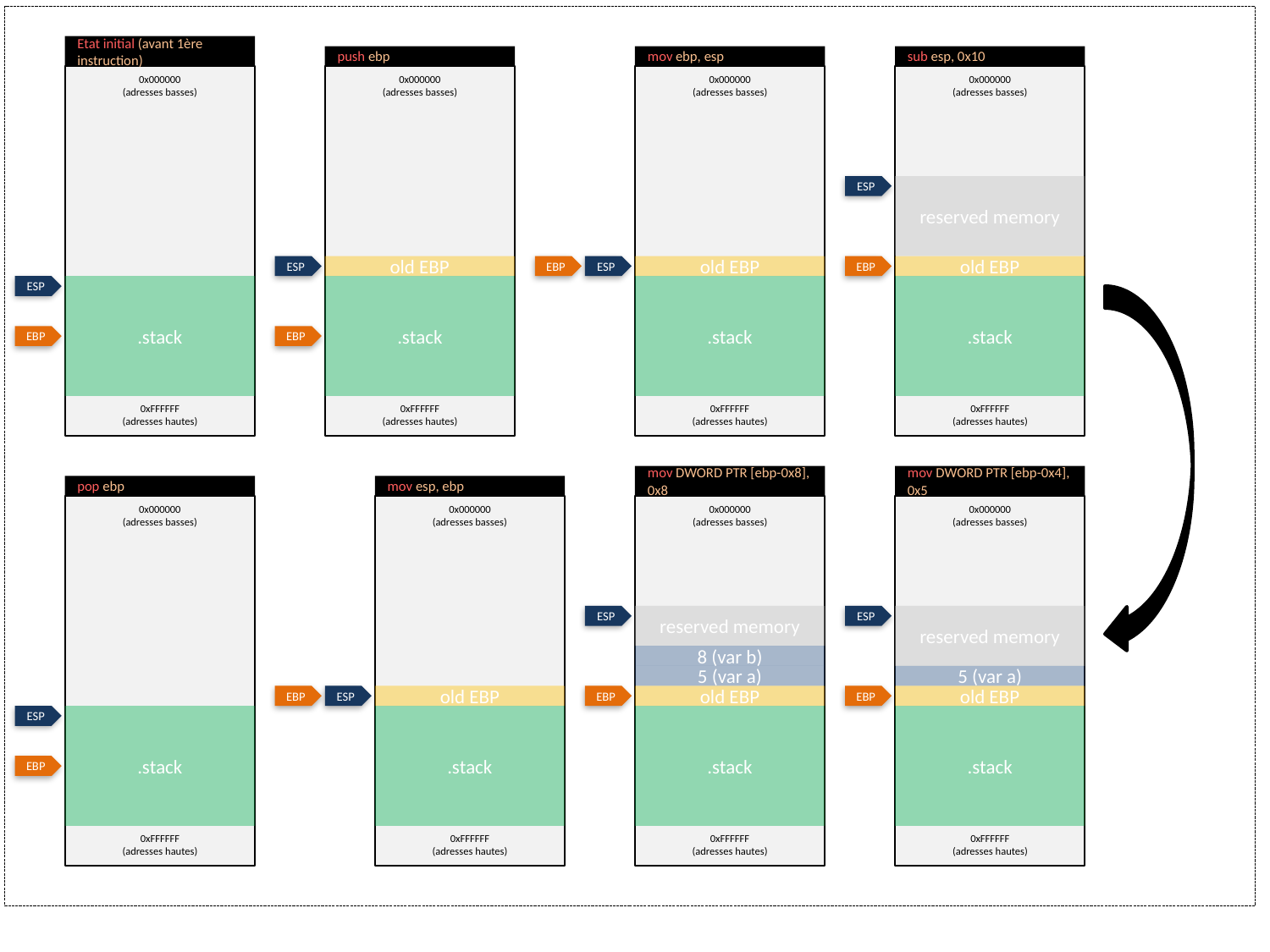

Etat initial (avant 1ère instruction)
push ebp
mov ebp, esp
sub esp, 0x10

0x000000
(adresses basses)

0x000000
(adresses basses)

0x000000
(adresses basses)

0x000000
(adresses basses)
ESP
reserved memory
ESP
old EBP
EBP
ESP
old EBP
EBP
old EBP
ESP
.stack
.stack
.stack
.stack

EBP
EBP
0xFFFFFF
(adresses hautes)
0xFFFFFF
(adresses hautes)
0xFFFFFF
(adresses hautes)
0xFFFFFF
(adresses hautes)
mov DWORD PTR [ebp-0x8], 0x8
mov DWORD PTR [ebp-0x4], 0x5
pop ebp
mov esp, ebp

0x000000
(adresses basses)

0x000000
(adresses basses)

0x000000
(adresses basses)

0x000000
(adresses basses)
ESP
reserved memory
ESP
reserved memory
8 (var b)
5 (var a)
5 (var a)
EBP
ESP
old EBP
EBP
old EBP
EBP
old EBP
ESP
.stack
.stack
.stack
.stack
EBP
0xFFFFFF
(adresses hautes)
0xFFFFFF
(adresses hautes)
0xFFFFFF
(adresses hautes)
0xFFFFFF
(adresses hautes)